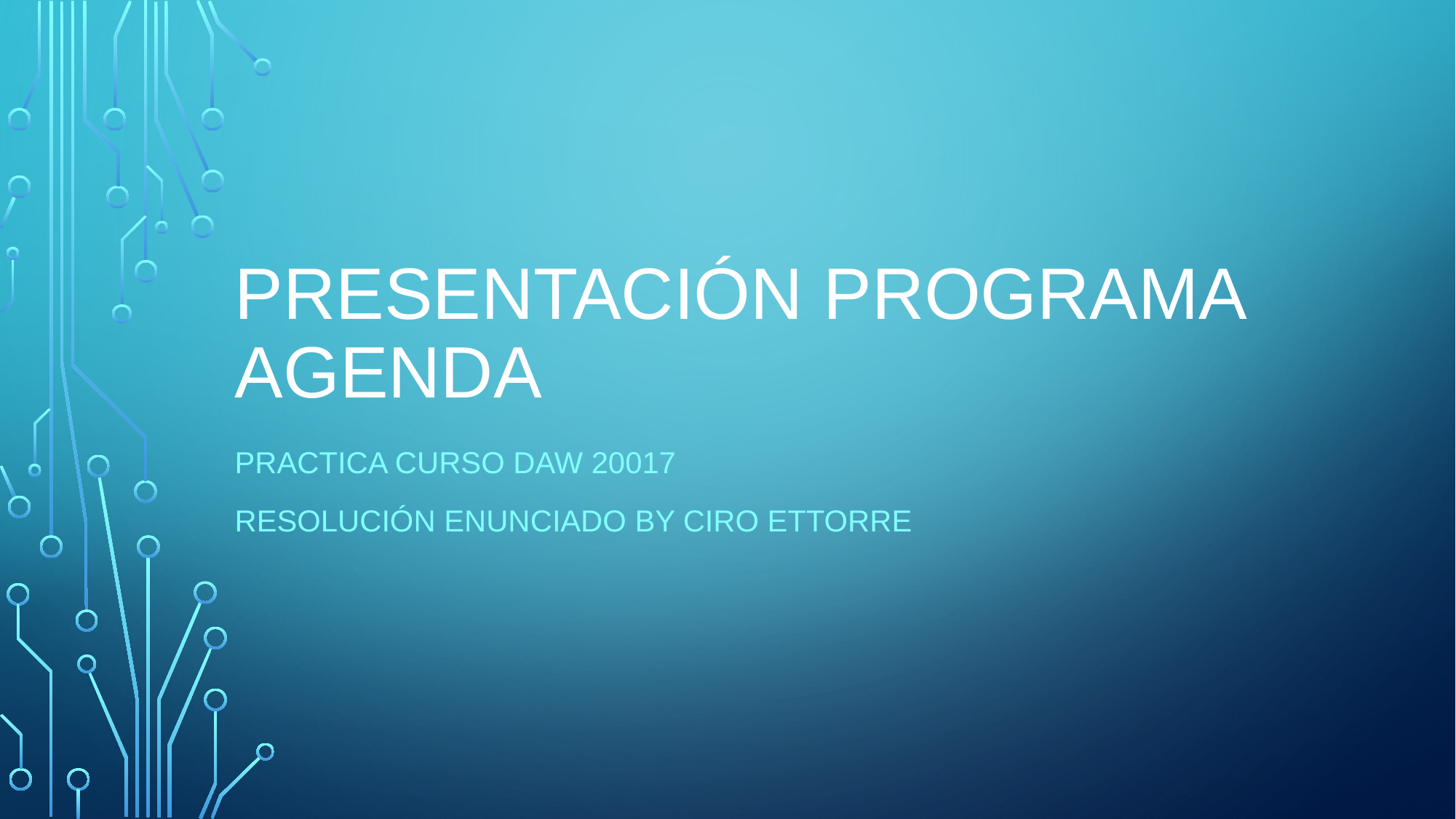

# Presentación programa Agenda
Practica curso daw 20017
Resolución enunciado by Ciro Ettorre